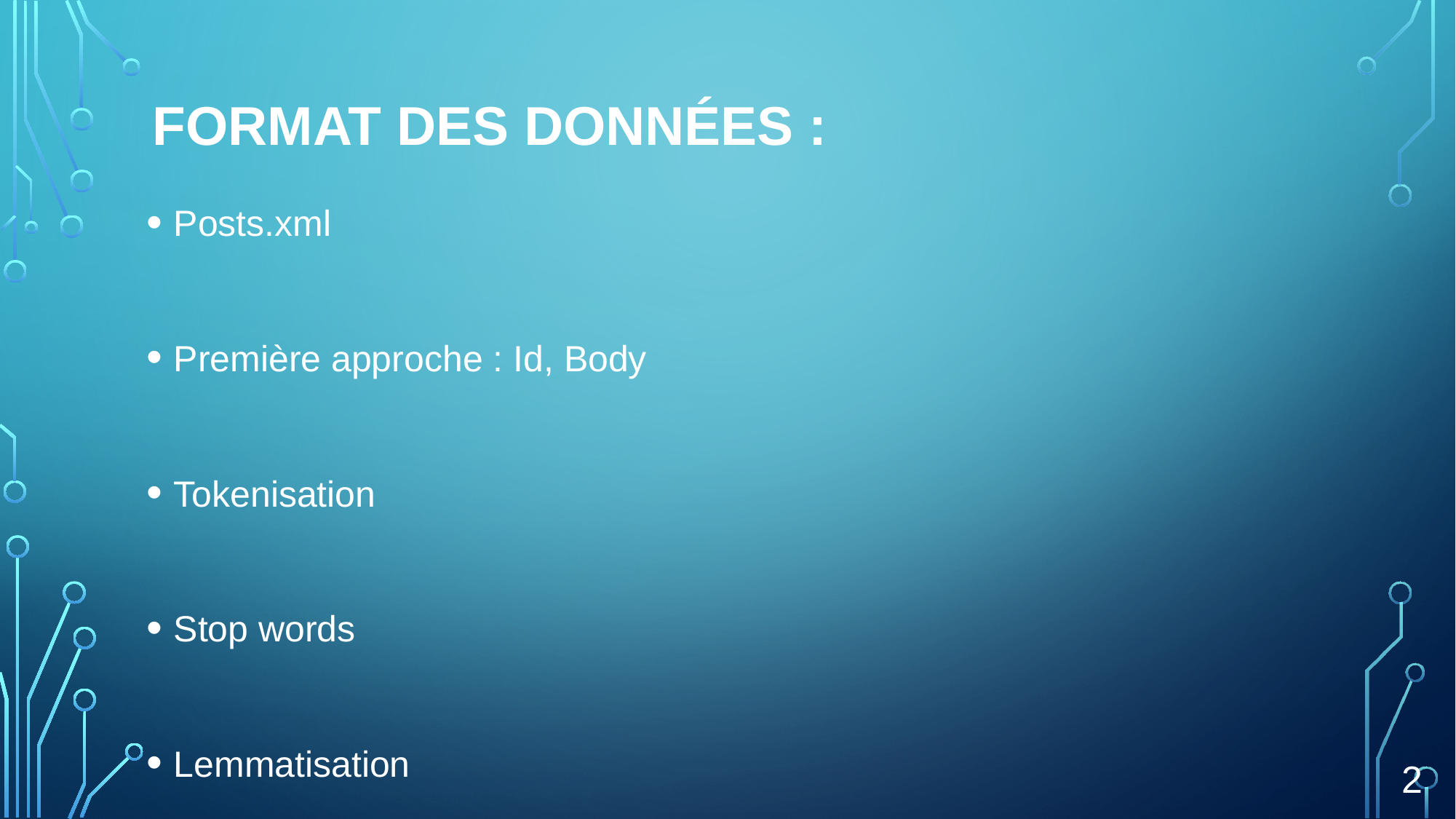

# Format des données :
Posts.xml

Première approche : Id, Body

Tokenisation

Stop words

Lemmatisation
2